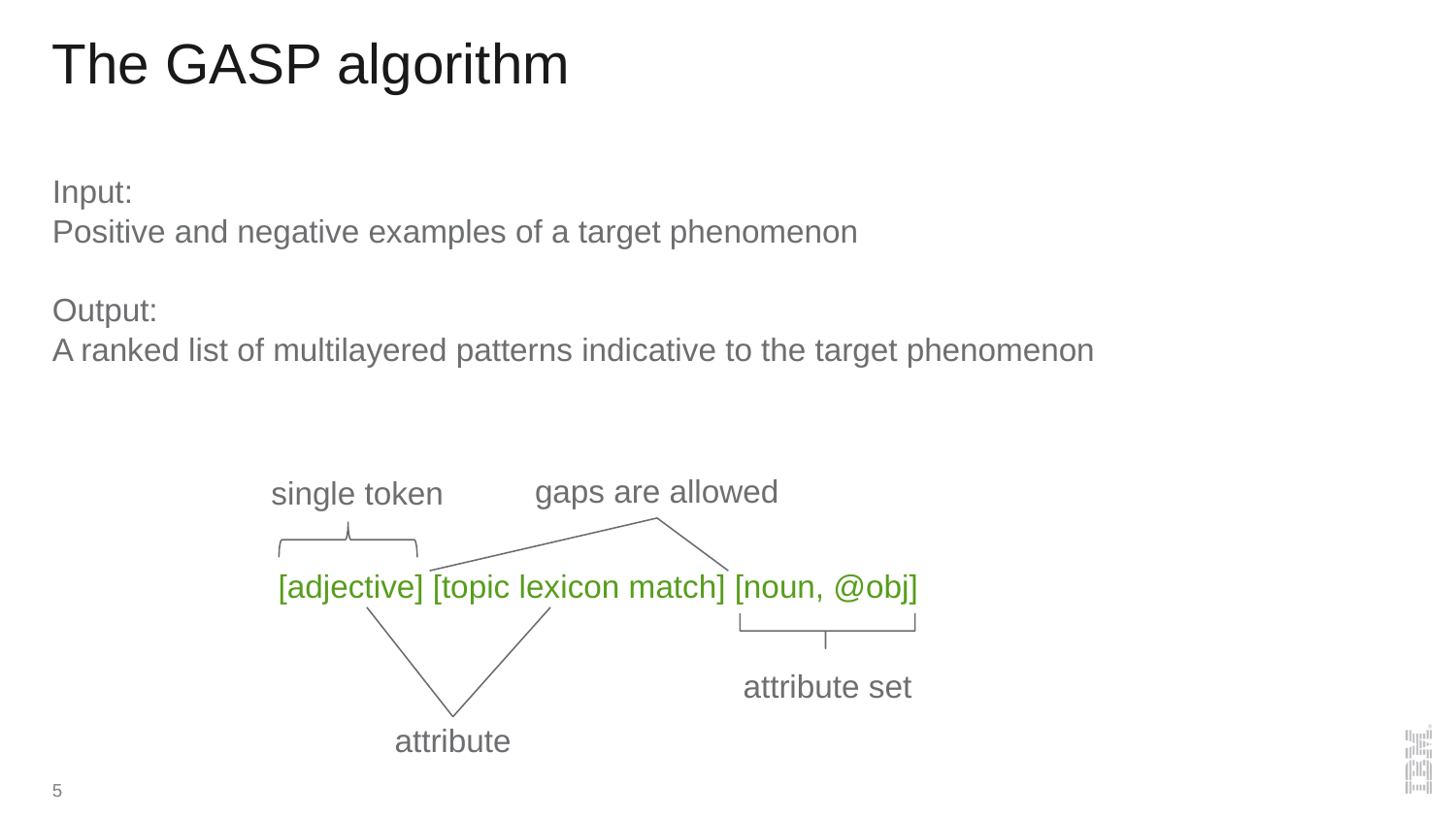

# The GASP algorithm
Input:
Positive and negative examples of a target phenomenon

Output:
A ranked list of multilayered patterns indicative to the target phenomenon

gaps are allowed
single token

[adjective] [topic lexicon match] [noun, @obj]
attribute set
attribute
5